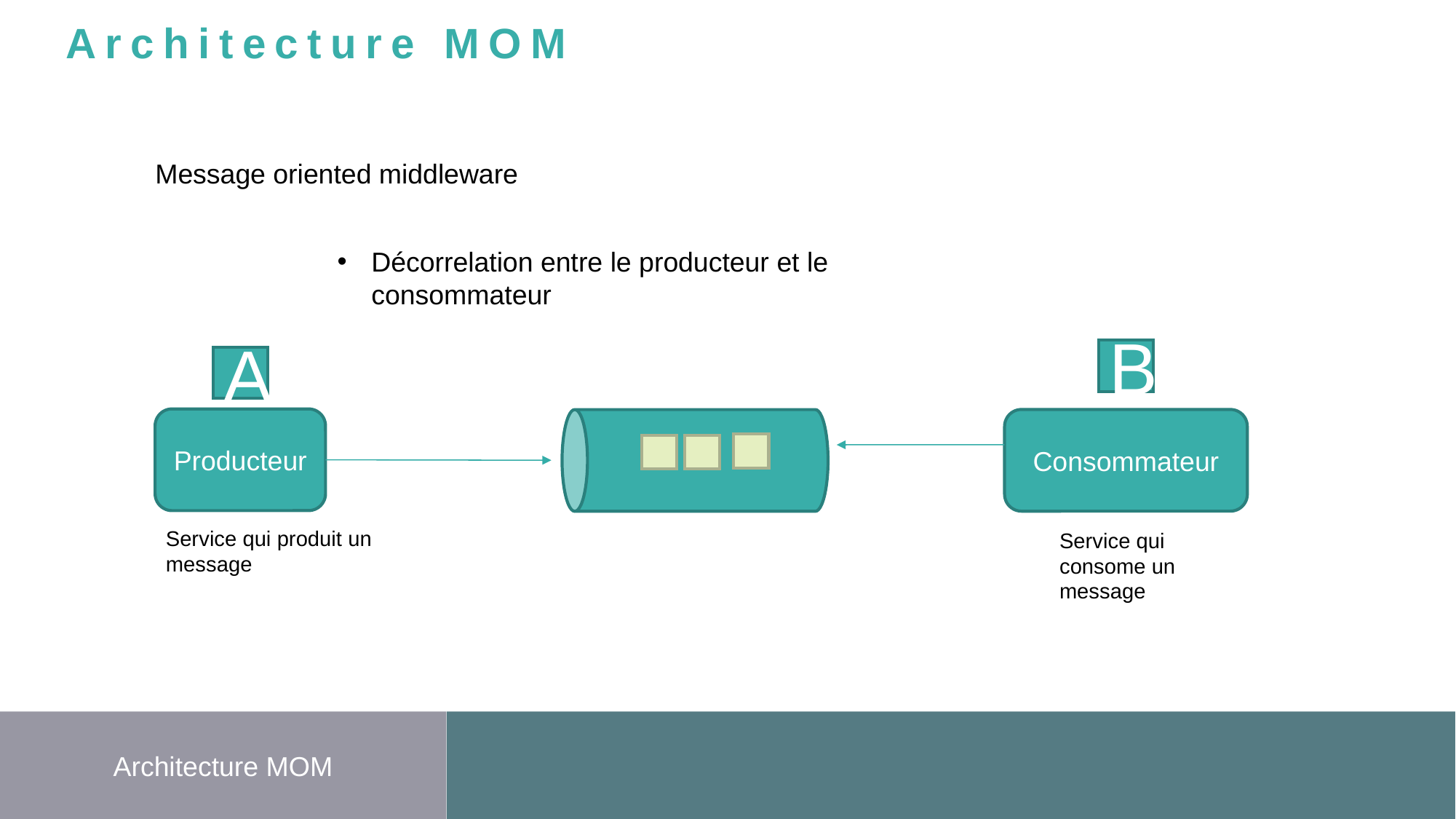

Architecture MOM
Message oriented middleware
Décorrelation entre le producteur et le consommateur

B
A
Producteur
Consommateur

Service qui produit un message
Service qui consome un message
Architecture MOM